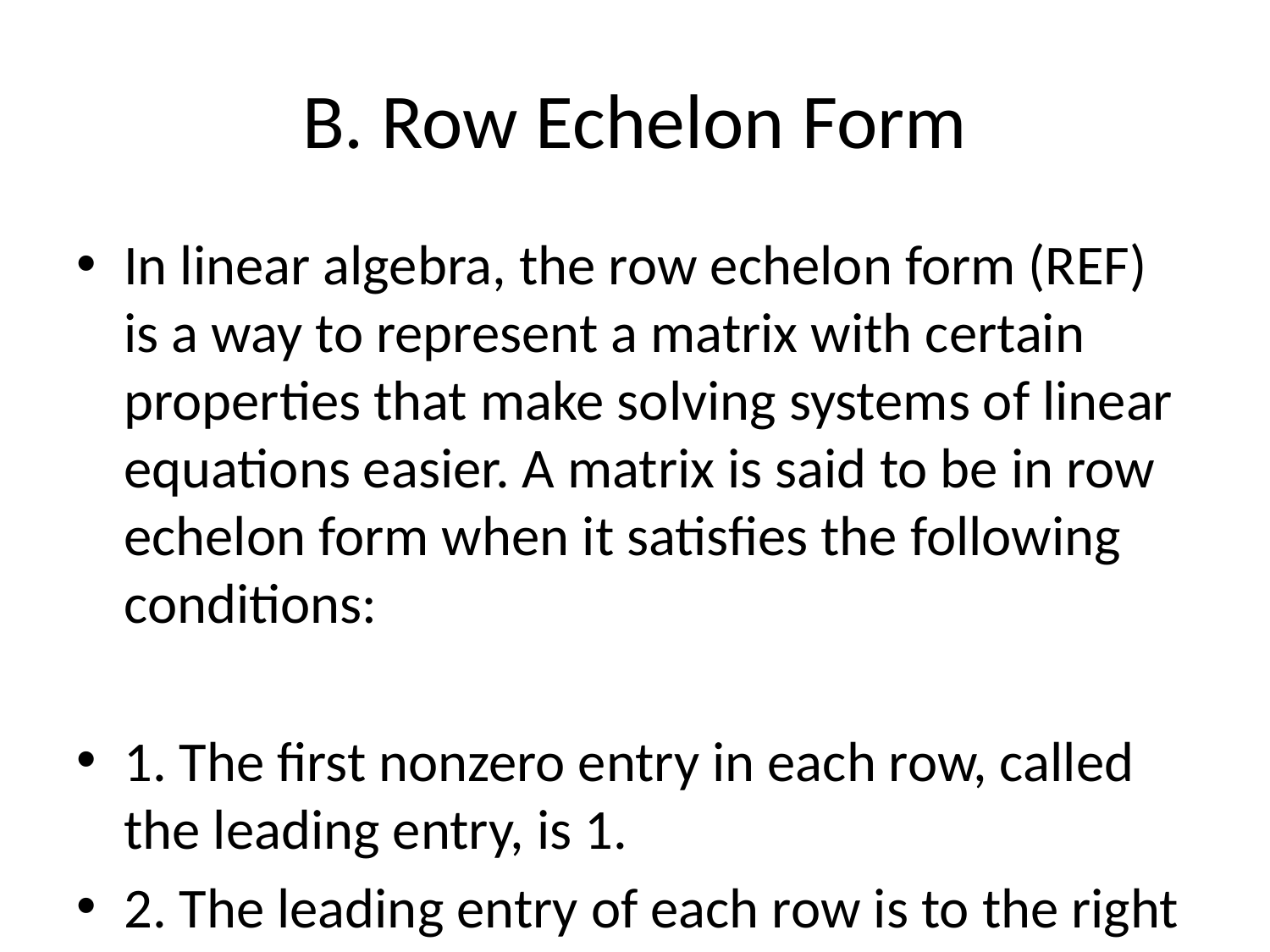

# B. Row Echelon Form
In linear algebra, the row echelon form (REF) is a way to represent a matrix with certain properties that make solving systems of linear equations easier. A matrix is said to be in row echelon form when it satisfies the following conditions:

1. The first nonzero entry in each row, called the leading entry, is 1.
2. The leading entry of each row is to the right of the leading entry of the previous row.
3. Rows of all zeros are at the bottom of the matrix.